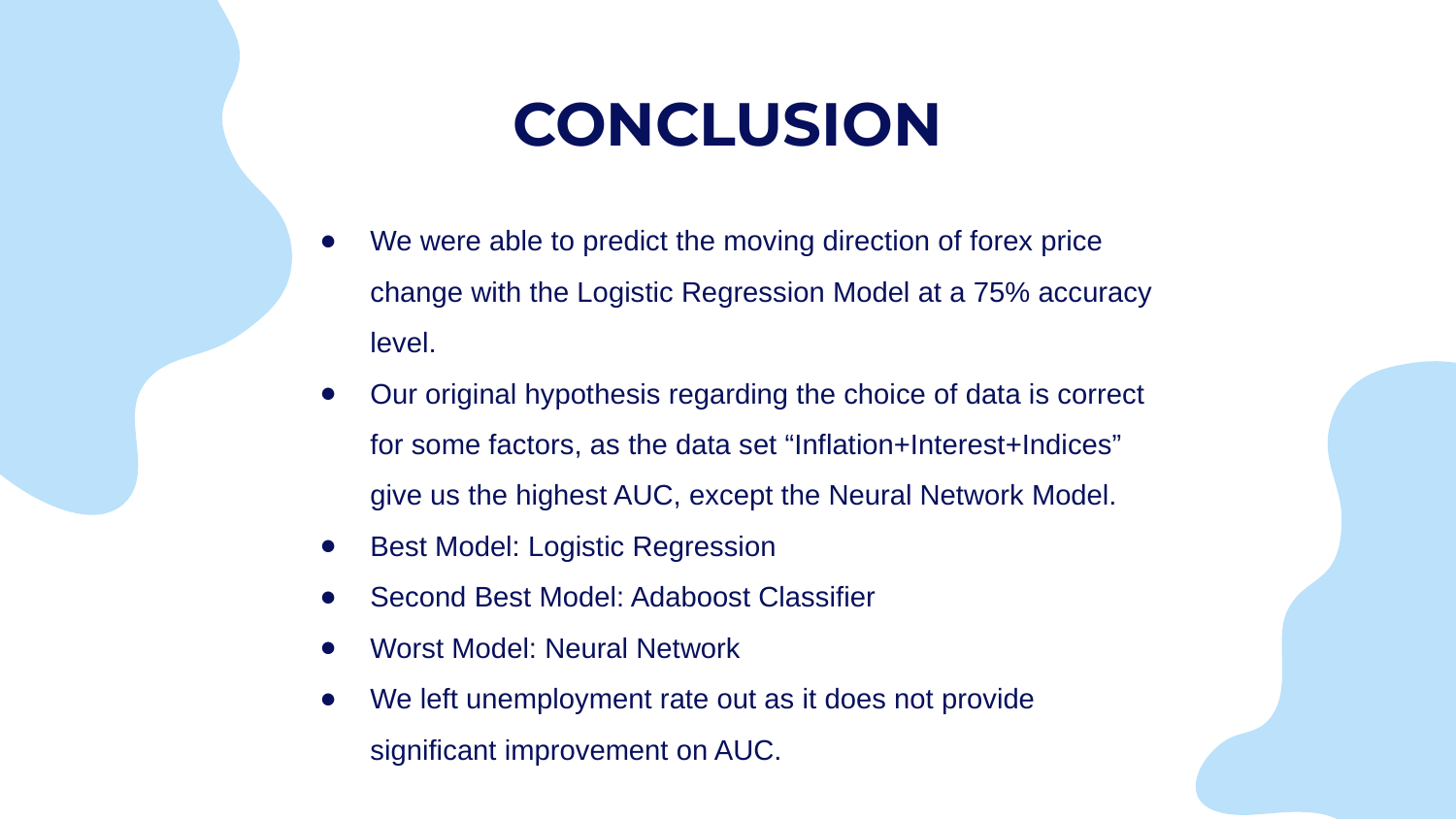

CONCLUSION

We were able to predict the moving direction of forex price change with the Logistic Regression Model at a 75% accuracy level.
Our original hypothesis regarding the choice of data is correct for some factors, as the data set “Inflation+Interest+Indices” give us the highest AUC, except the Neural Network Model.
Best Model: Logistic Regression
Second Best Model: Adaboost Classifier
Worst Model: Neural Network
We left unemployment rate out as it does not provide significant improvement on AUC.